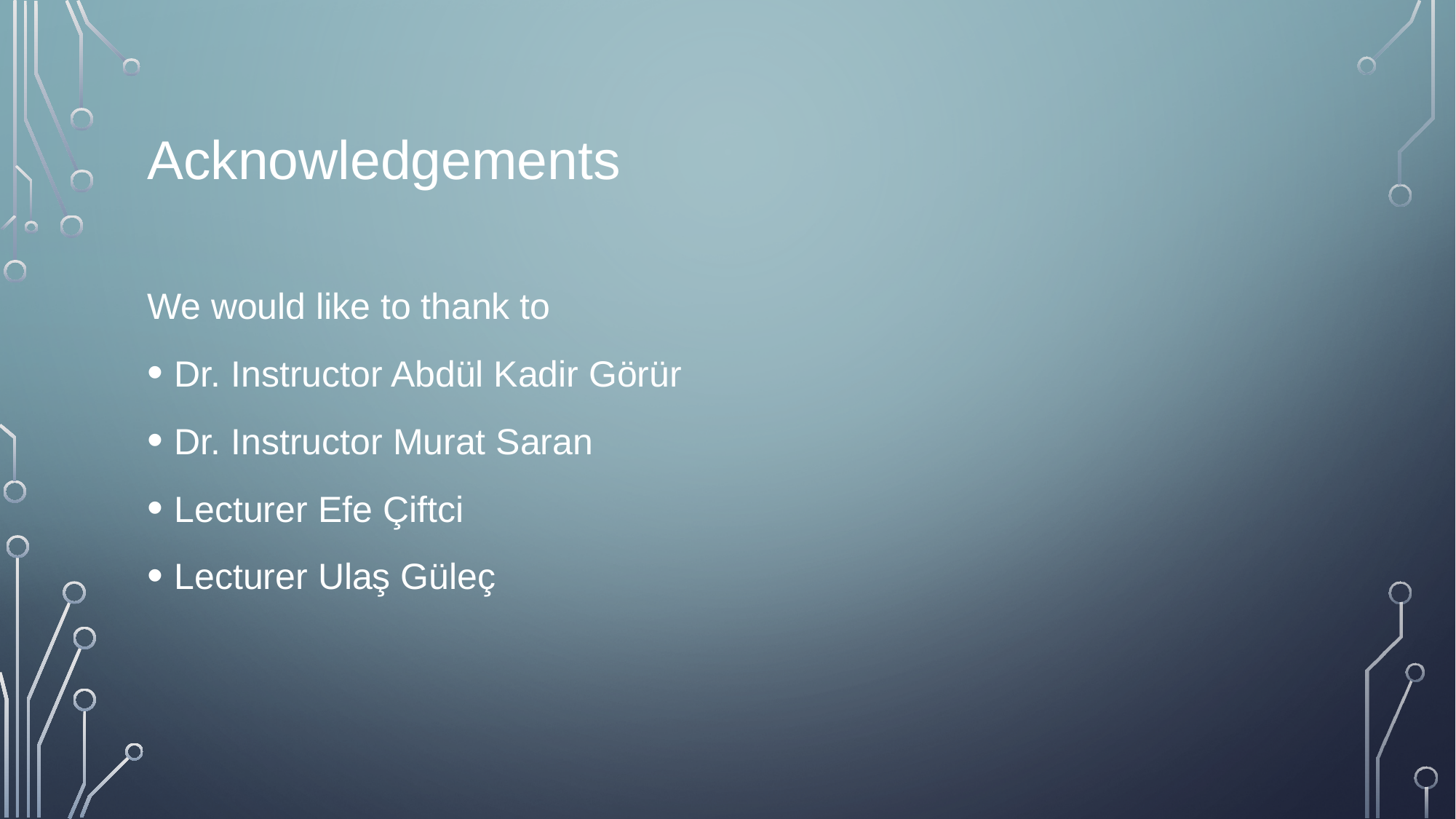

# Acknowledgements
We would like to thank to
Dr. Instructor Abdül Kadir Görür
Dr. Instructor Murat Saran
Lecturer Efe Çiftci
Lecturer Ulaş Güleç